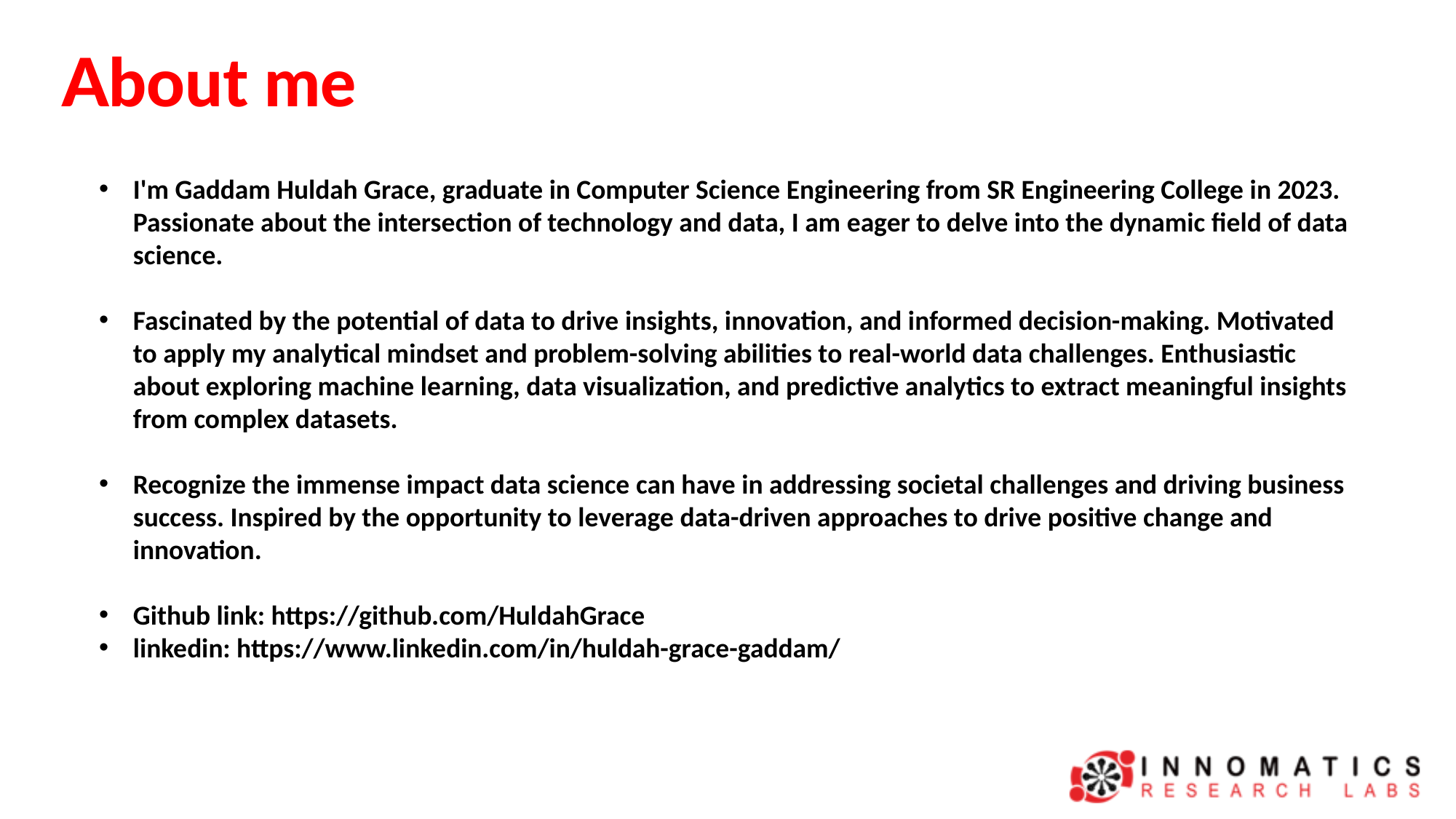

About me
I'm Gaddam Huldah Grace, graduate in Computer Science Engineering from SR Engineering College in 2023. Passionate about the intersection of technology and data, I am eager to delve into the dynamic field of data science.

Fascinated by the potential of data to drive insights, innovation, and informed decision-making. Motivated to apply my analytical mindset and problem-solving abilities to real-world data challenges. Enthusiastic about exploring machine learning, data visualization, and predictive analytics to extract meaningful insights from complex datasets.

Recognize the immense impact data science can have in addressing societal challenges and driving business success. Inspired by the opportunity to leverage data-driven approaches to drive positive change and innovation.

Github link: https://github.com/HuldahGrace
linkedin: https://www.linkedin.com/in/huldah-grace-gaddam/